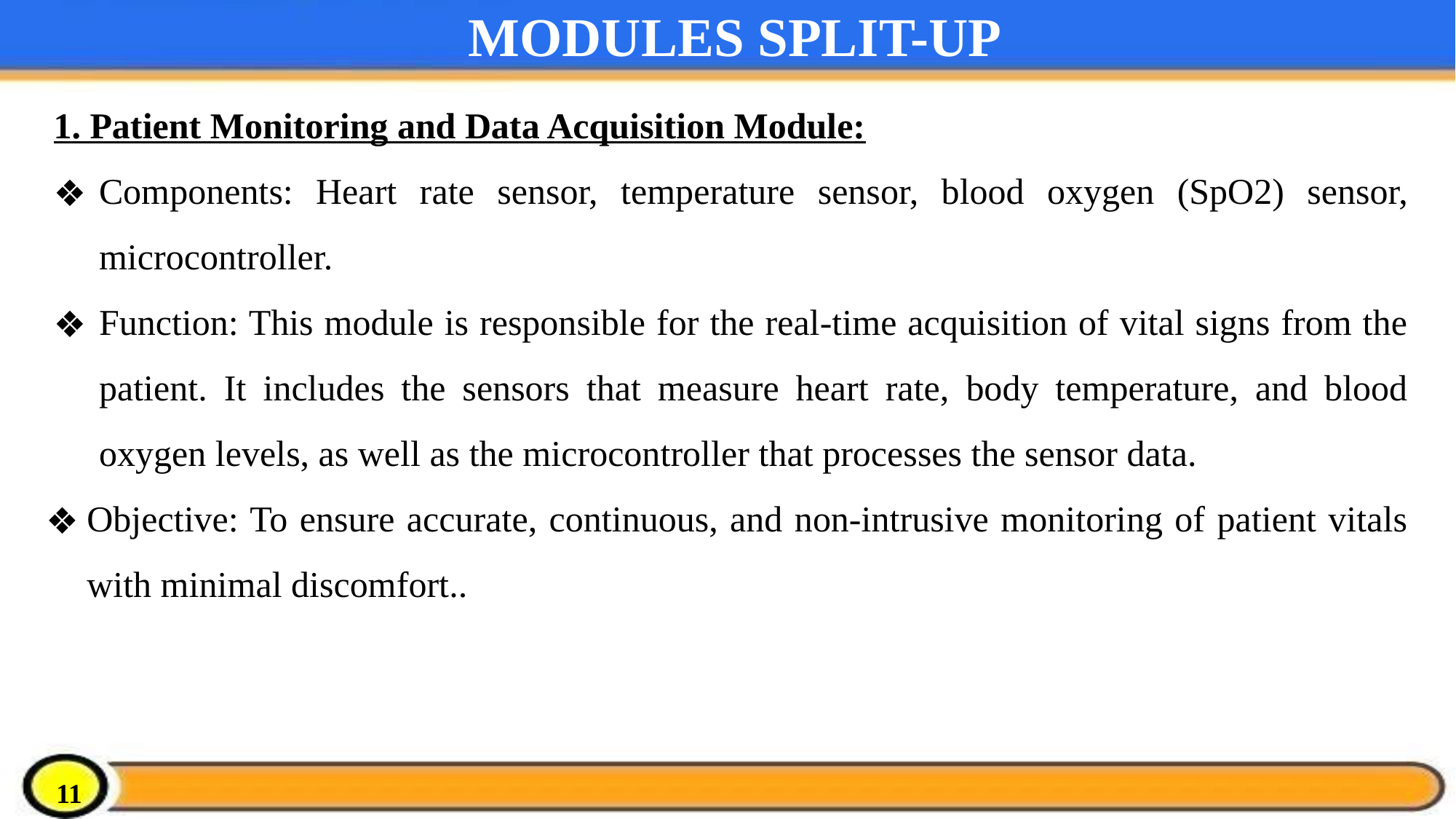

# MODULES SPLIT-UP
1. Patient Monitoring and Data Acquisition Module:
Components: Heart rate sensor, temperature sensor, blood oxygen (SpO2) sensor, microcontroller.
Function: This module is responsible for the real-time acquisition of vital signs from the patient. It includes the sensors that measure heart rate, body temperature, and blood oxygen levels, as well as the microcontroller that processes the sensor data.
Objective: To ensure accurate, continuous, and non-intrusive monitoring of patient vitals with minimal discomfort..

11